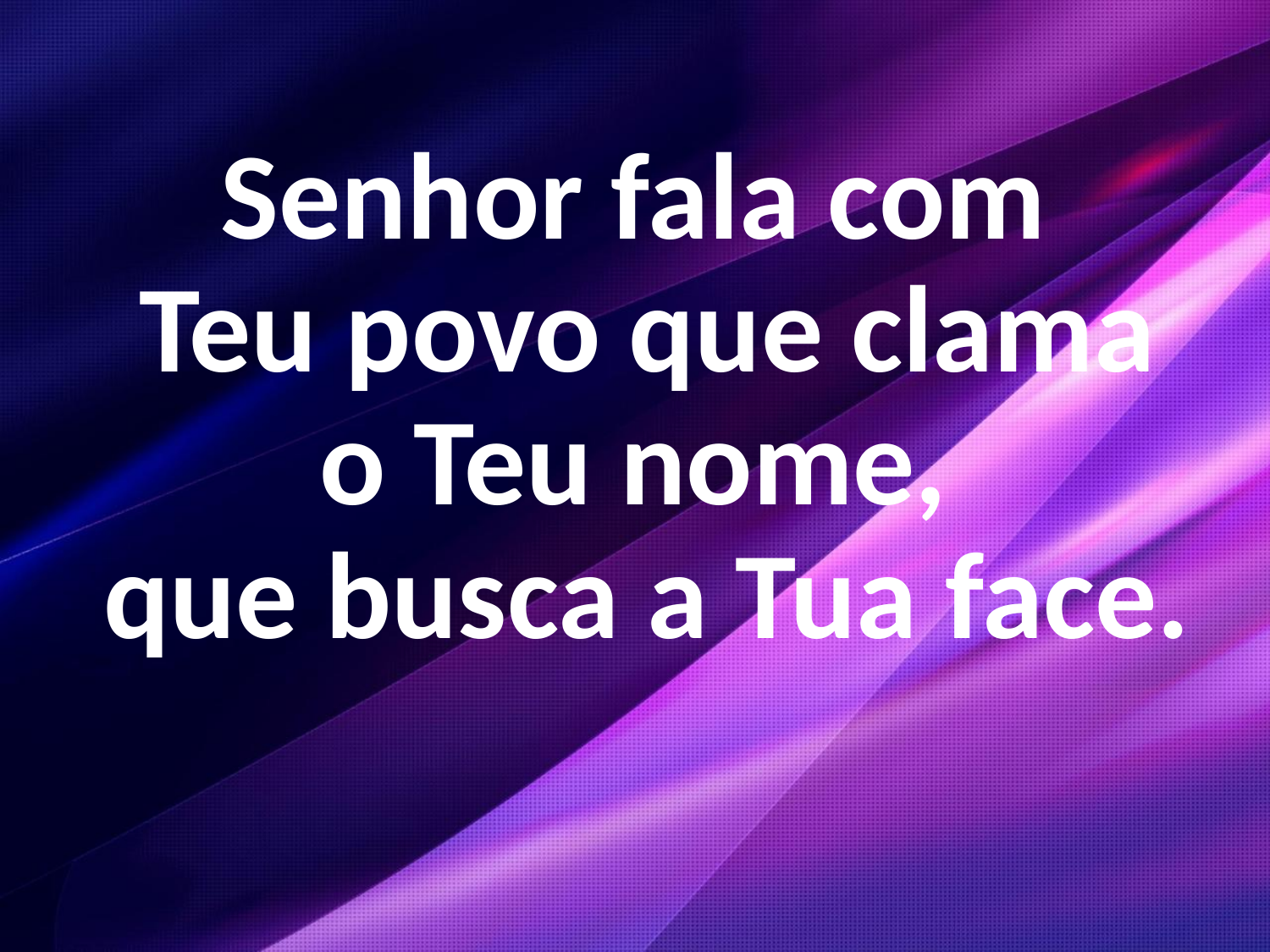

Senhor fala com
Teu povo que clama
o Teu nome,
que busca a Tua face.